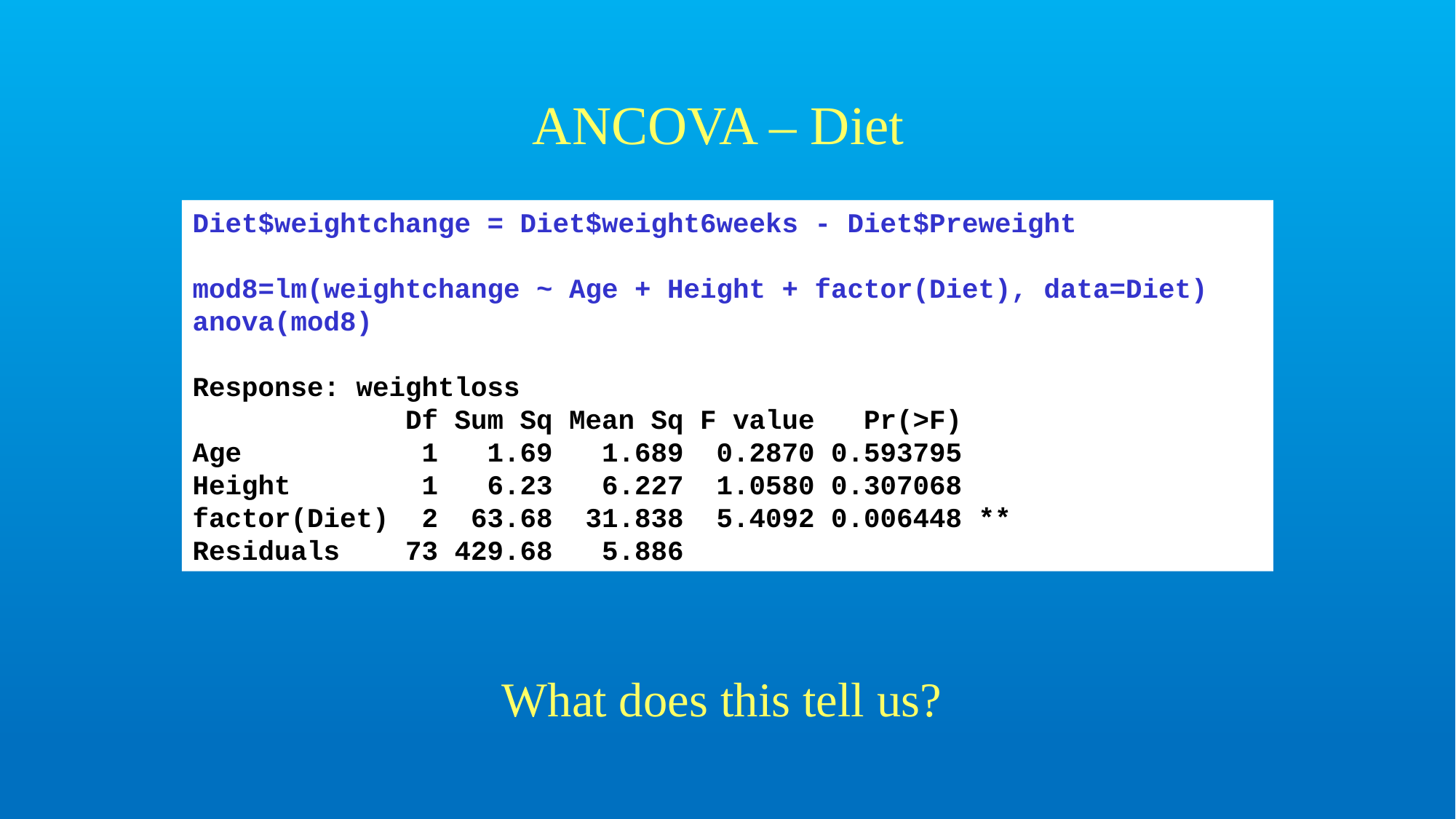

ANCOVA – Diet
Diet$weightchange = Diet$weight6weeks - Diet$Preweight

mod8=lm(weightchange ~ Age + Height + factor(Diet), data=Diet)
anova(mod8)

Response: weightloss
             Df Sum Sq Mean Sq F value   Pr(>F)
Age           1   1.69   1.689  0.2870 0.593795
Height        1   6.23   6.227  1.0580 0.307068
factor(Diet)  2  63.68  31.838  5.4092 0.006448 **
Residuals    73 429.68   5.886
What does this tell us?